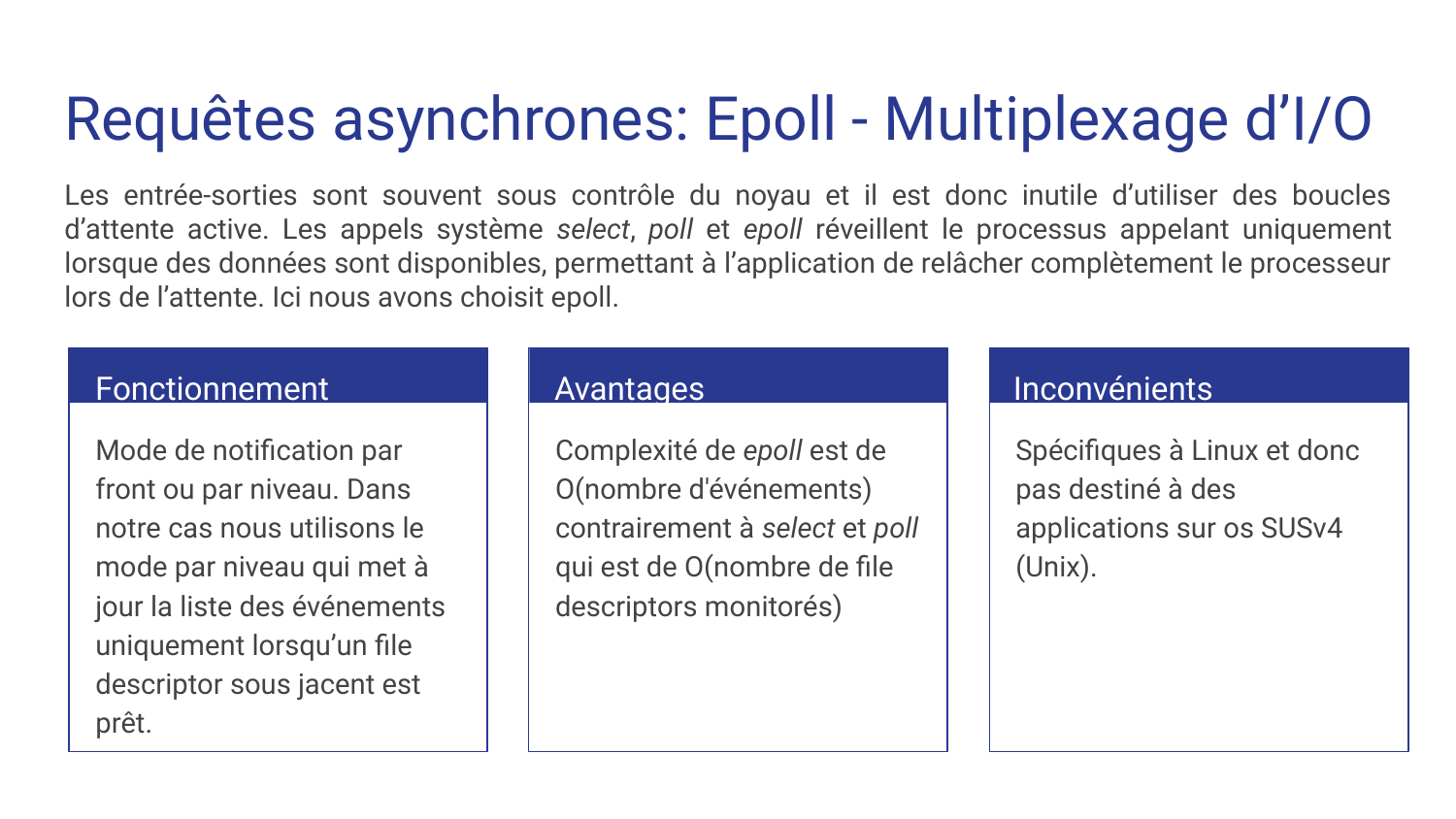

# Requêtes asynchrones: Epoll - Multiplexage d’I/O
Les entrée-sorties sont souvent sous contrôle du noyau et il est donc inutile d’utiliser des boucles d’attente active. Les appels système select, poll et epoll réveillent le processus appelant uniquement lorsque des données sont disponibles, permettant à l’application de relâcher complètement le processeur lors de l’attente. Ici nous avons choisit epoll.

Fonctionnement
Avantages
Inconvénients
Mode de notification par front ou par niveau. Dans notre cas nous utilisons le mode par niveau qui met à jour la liste des événements uniquement lorsqu’un file descriptor sous jacent est prêt.
Complexité de epoll est de O(nombre d'événements) contrairement à select et poll qui est de O(nombre de file descriptors monitorés)
Spécifiques à Linux et donc pas destiné à des applications sur os SUSv4 (Unix).